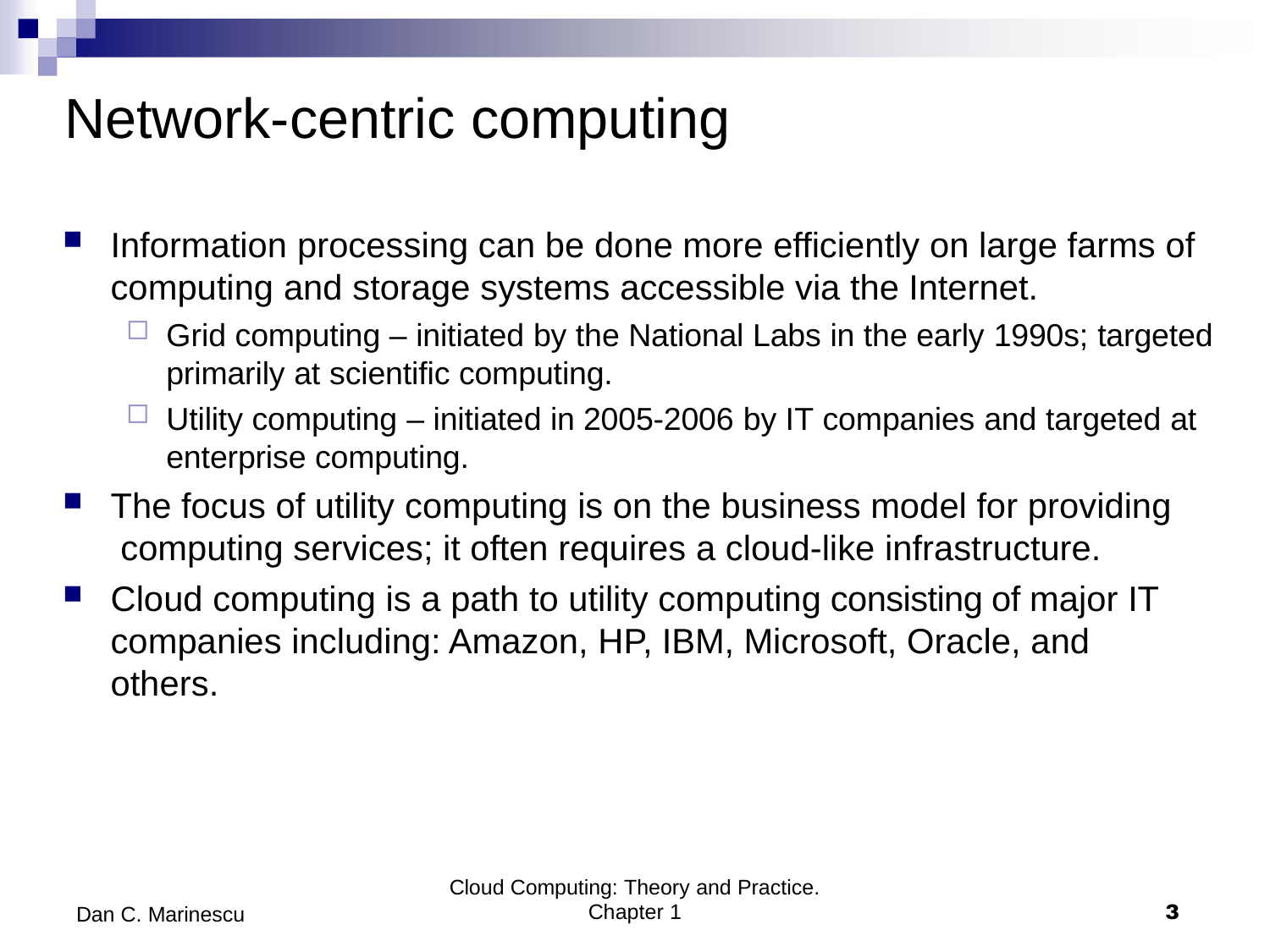

# Network-centric computing
Information processing can be done more efficiently on large farms of
computing and storage systems accessible via the Internet.
Grid computing – initiated by the National Labs in the early 1990s; targeted  primarily at scientific computing.
Utility computing – initiated in 2005-2006 by IT companies and targeted at  enterprise computing.
The focus of utility computing is on the business model for providing  computing services; it often requires a cloud-like infrastructure.
Cloud computing is a path to utility computing consisting of major IT
companies including: Amazon, HP, IBM, Microsoft, Oracle, and others.
Cloud Computing: Theory and Practice.
Chapter 1
3
Dan C. Marinescu